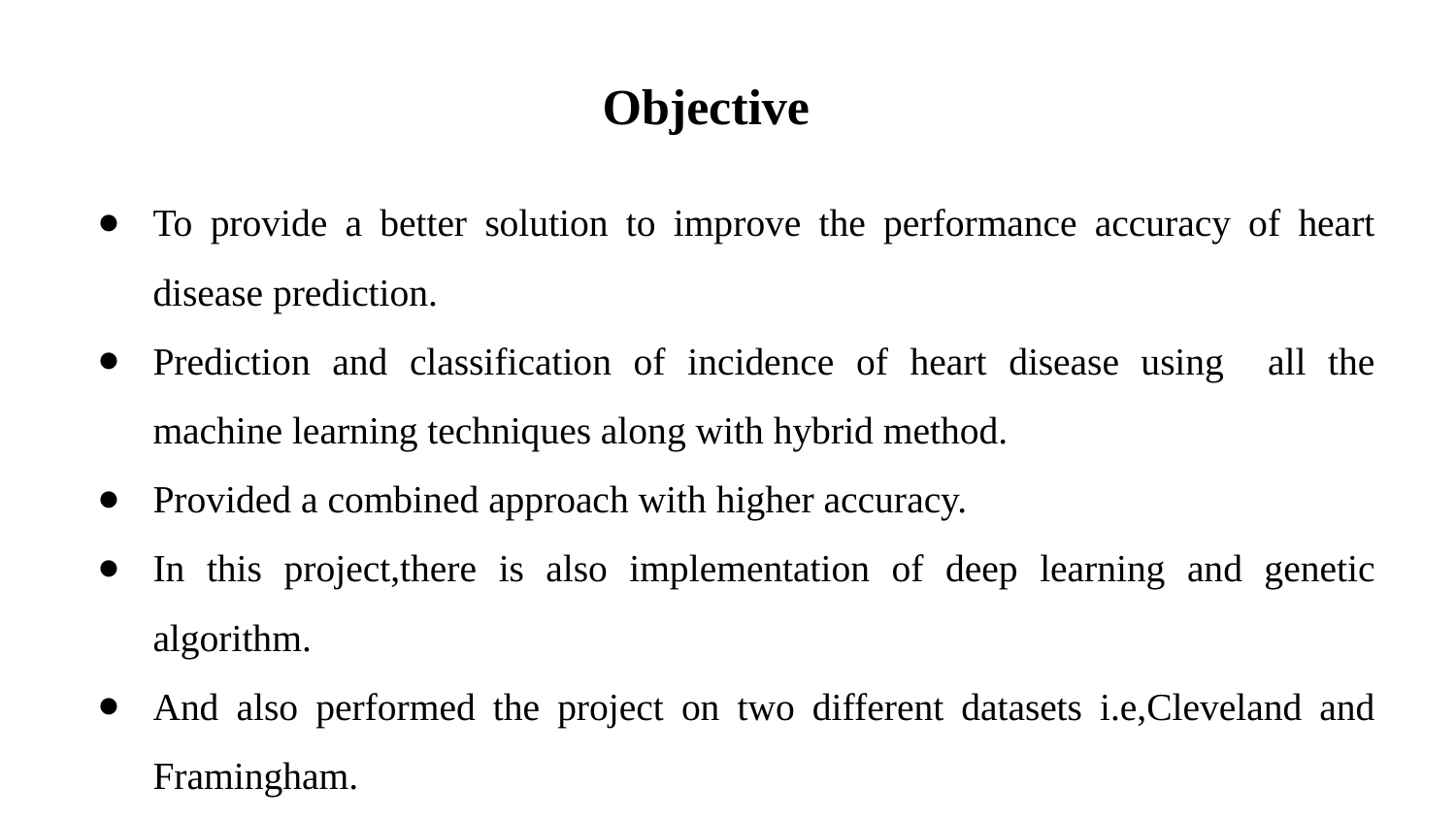

Objective

To provide a better solution to improve the performance accuracy of heart disease prediction.
Prediction and classification of incidence of heart disease using  all the machine learning techniques along with hybrid method.
Provided a combined approach with higher accuracy.
In this project,there is also implementation of deep learning and genetic algorithm.
And also performed the project on two different datasets i.e,Cleveland and Framingham.